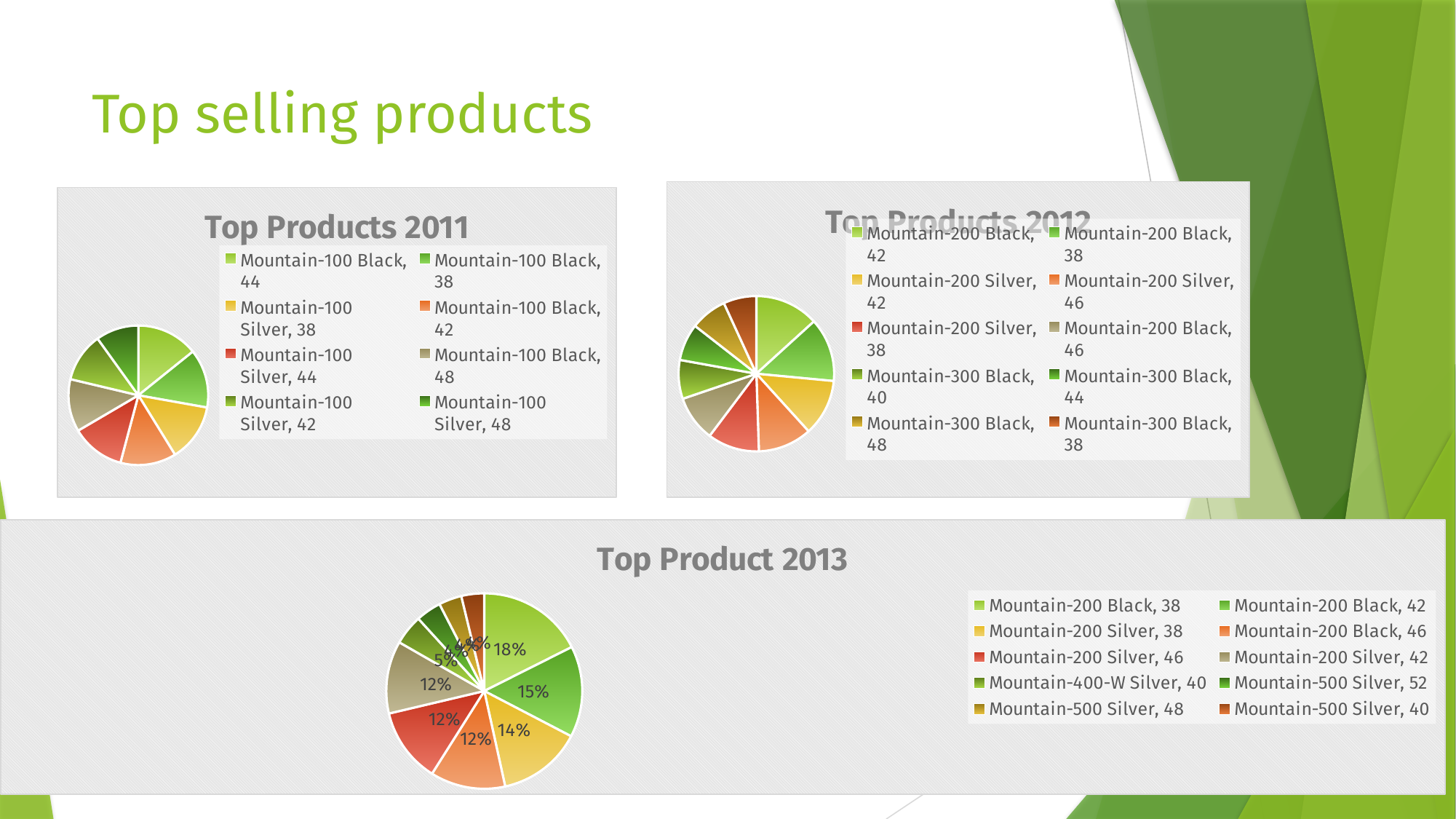

# Top selling products

### Chart: Top Products 2012

| Category | Sales |
|---|---|
| Mountain-200 Black, 42 | 889.0 |
| Mountain-200 Black, 38 | 888.0 |
| Mountain-200 Silver, 42 | 789.0 |
| Mountain-200 Silver, 46 | 751.0 |
| Mountain-200 Silver, 38 | 722.0 |
| Mountain-200 Black, 46 | 638.0 |
| Mountain-300 Black, 40 | 542.0 |
| Mountain-300 Black, 44 | 516.0 |
| Mountain-300 Black, 48 | 510.0 |
| Mountain-300 Black, 38 | 459.0 |

### Chart: Top Products 2011

| Category | Sales |
|---|---|
| Mountain-100 Black, 44 | 373.0 |
| Mountain-100 Black, 38 | 356.0 |
| Mountain-100 Silver, 38 | 351.0 |
| Mountain-100 Black, 42 | 339.0 |
| Mountain-100 Silver, 44 | 325.0 |
| Mountain-100 Black, 48 | 319.0 |
| Mountain-100 Silver, 42 | 298.0 |
| Mountain-100 Silver, 48 | 260.0 |

### Chart: Top Product 2013

| Category | Sales |
|---|---|
| Mountain-200 Black, 38 | 1470.0 |
| Mountain-200 Black, 42 | 1262.0 |
| Mountain-200 Silver, 38 | 1164.0 |
| Mountain-200 Black, 46 | 1036.0 |
| Mountain-200 Silver, 46 | 1033.0 |
| Mountain-200 Silver, 42 | 1004.0 |
| Mountain-400-W Silver, 40 | 415.0 |
| Mountain-500 Silver, 52 | 350.0 |
| Mountain-500 Silver, 48 | 317.0 |
| Mountain-500 Silver, 40 | 315.0 |